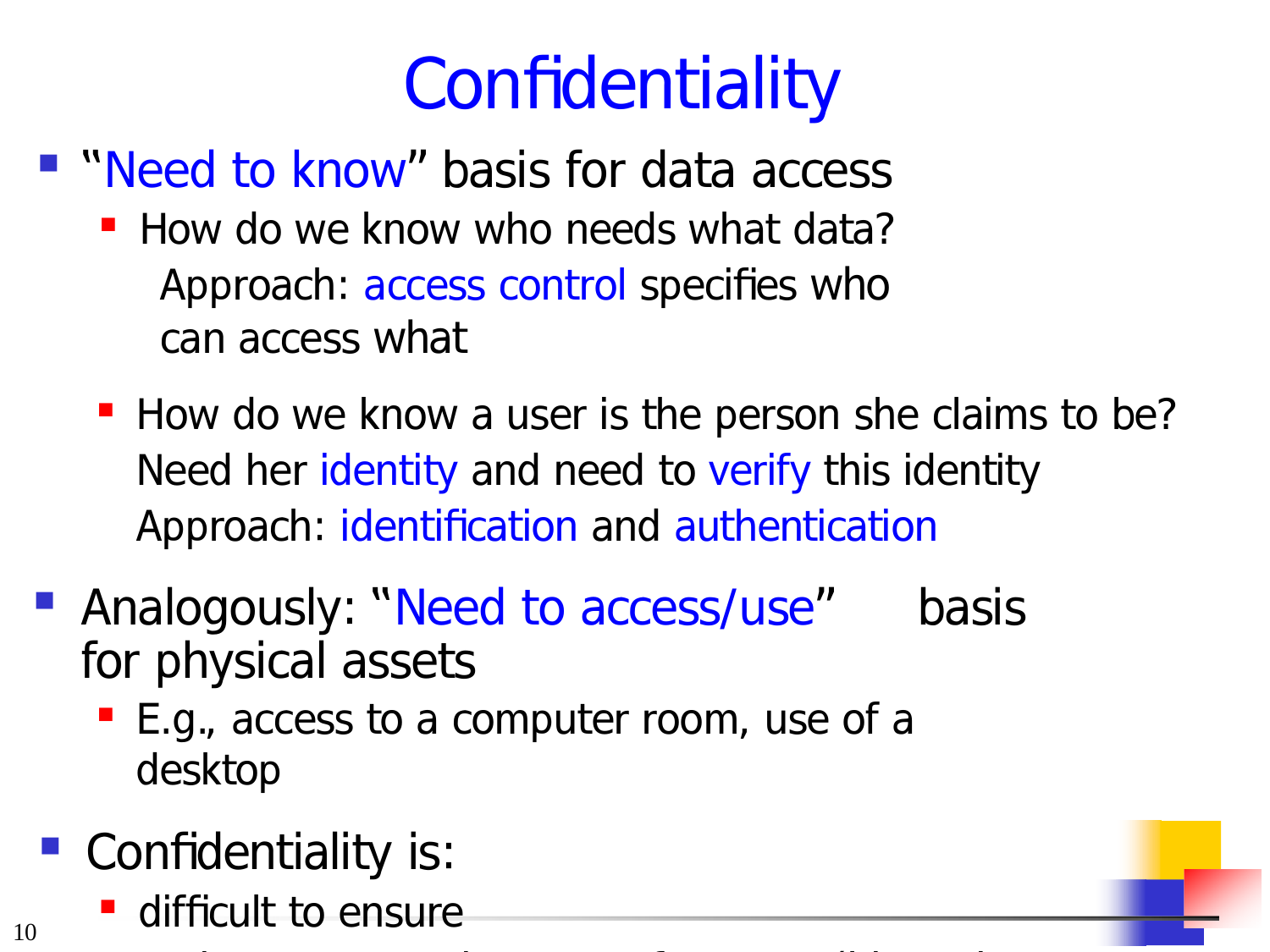

# Confidentiality
“Need to know” basis for data access
How do we know who needs what data?
Approach: access control specifies who can access what
How do we know a user is the person she claims to be? Need her identity and need to verify this identity Approach: identification and authentication
Analogously: “Need to access/use”	basis for physical assets
E.g., access to a computer room, use of a desktop
Confidentiality is:
difficult to ensure
easiest to assess in terms of success (binary in nature: Yes / No)
10